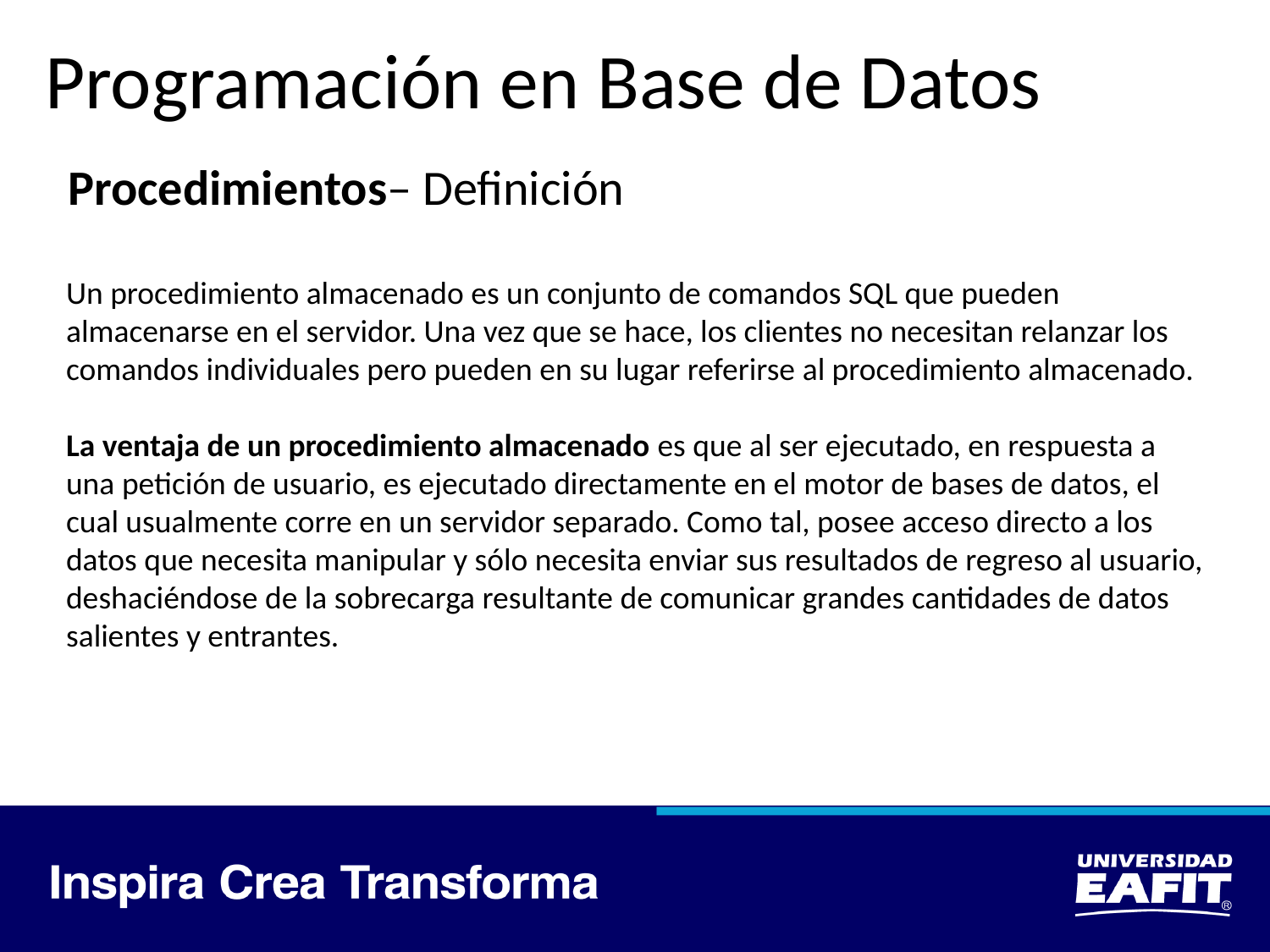

# Programación en Base de Datos
Procedimientos– Definición

Un procedimiento almacenado es un conjunto de comandos SQL que pueden almacenarse en el servidor. Una vez que se hace, los clientes no necesitan relanzar los comandos individuales pero pueden en su lugar referirse al procedimiento almacenado.

La ventaja de un procedimiento almacenado es que al ser ejecutado, en respuesta a una petición de usuario, es ejecutado directamente en el motor de bases de datos, el cual usualmente corre en un servidor separado. Como tal, posee acceso directo a los datos que necesita manipular y sólo necesita enviar sus resultados de regreso al usuario, deshaciéndose de la sobrecarga resultante de comunicar grandes cantidades de datos salientes y entrantes.